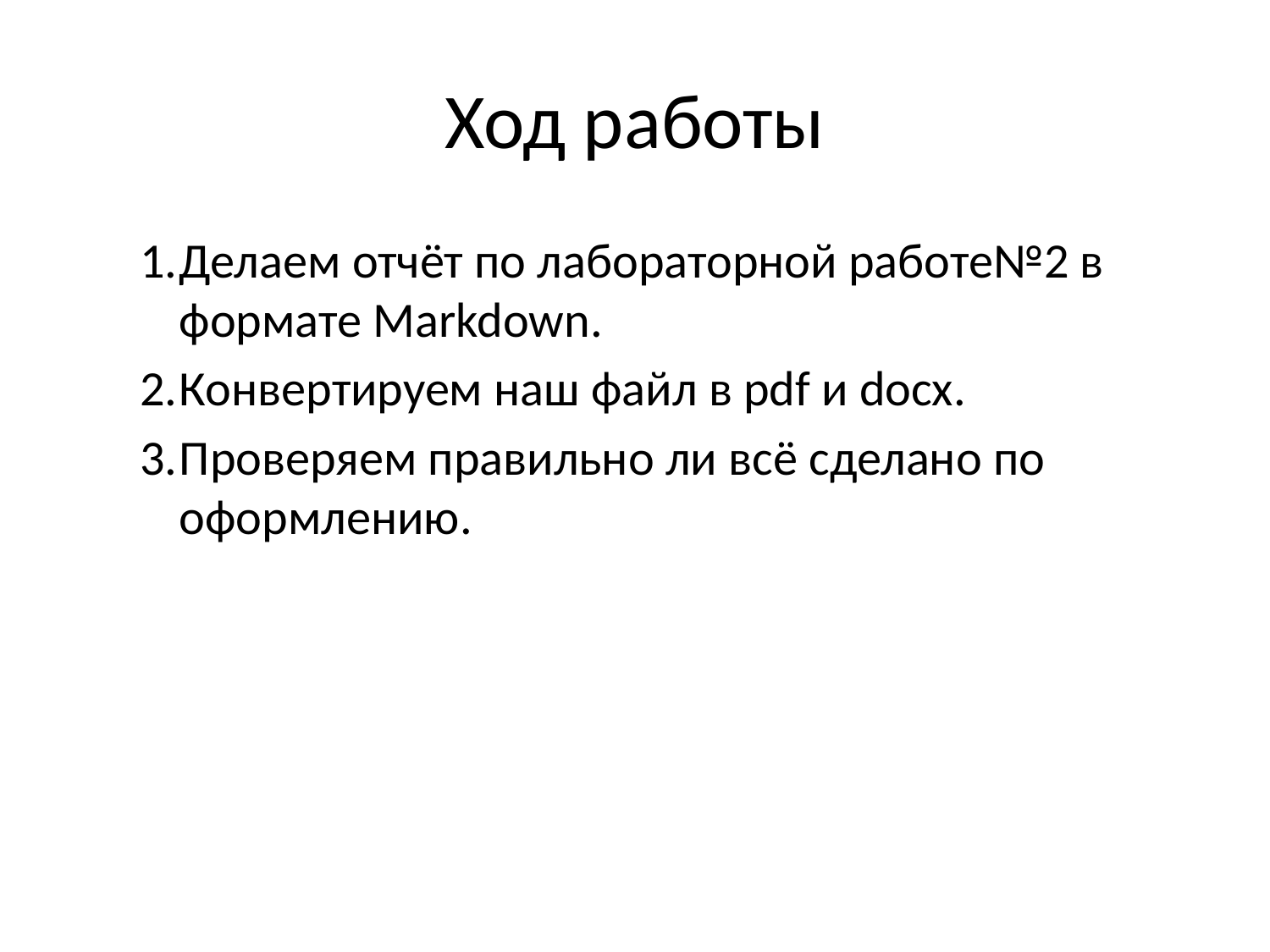

# Ход работы
Делаем отчёт по лабораторной работе№2 в формате Markdown.
Конвертируем наш файл в pdf и docx.
Проверяем правильно ли всё сделано по оформлению.